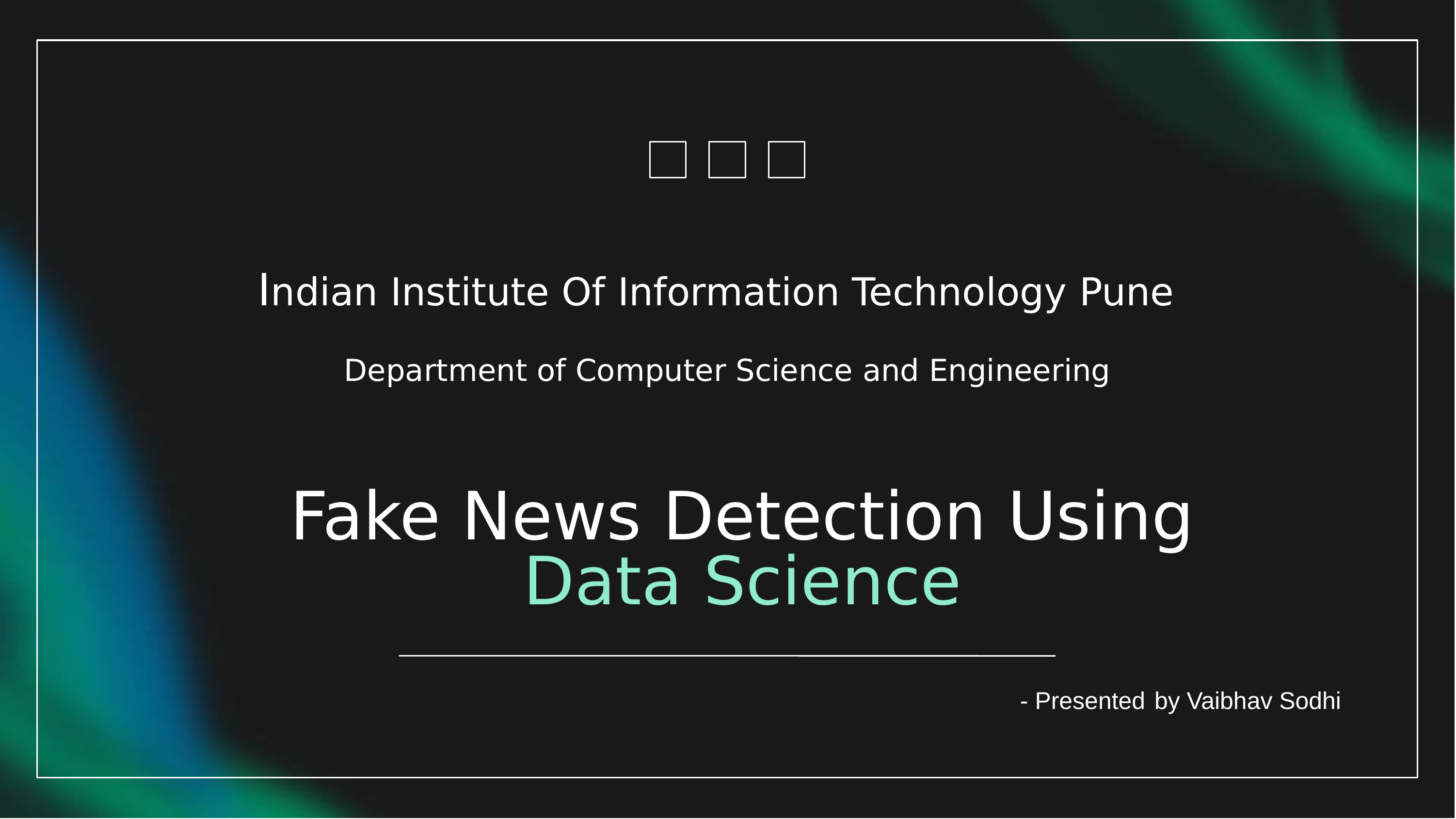

# Indian Institute Of Information Technology Pune

         Department of Computer Science and Engineering
Fake News Detection Using Data Science

- Presented by Vaibhav Sodhi